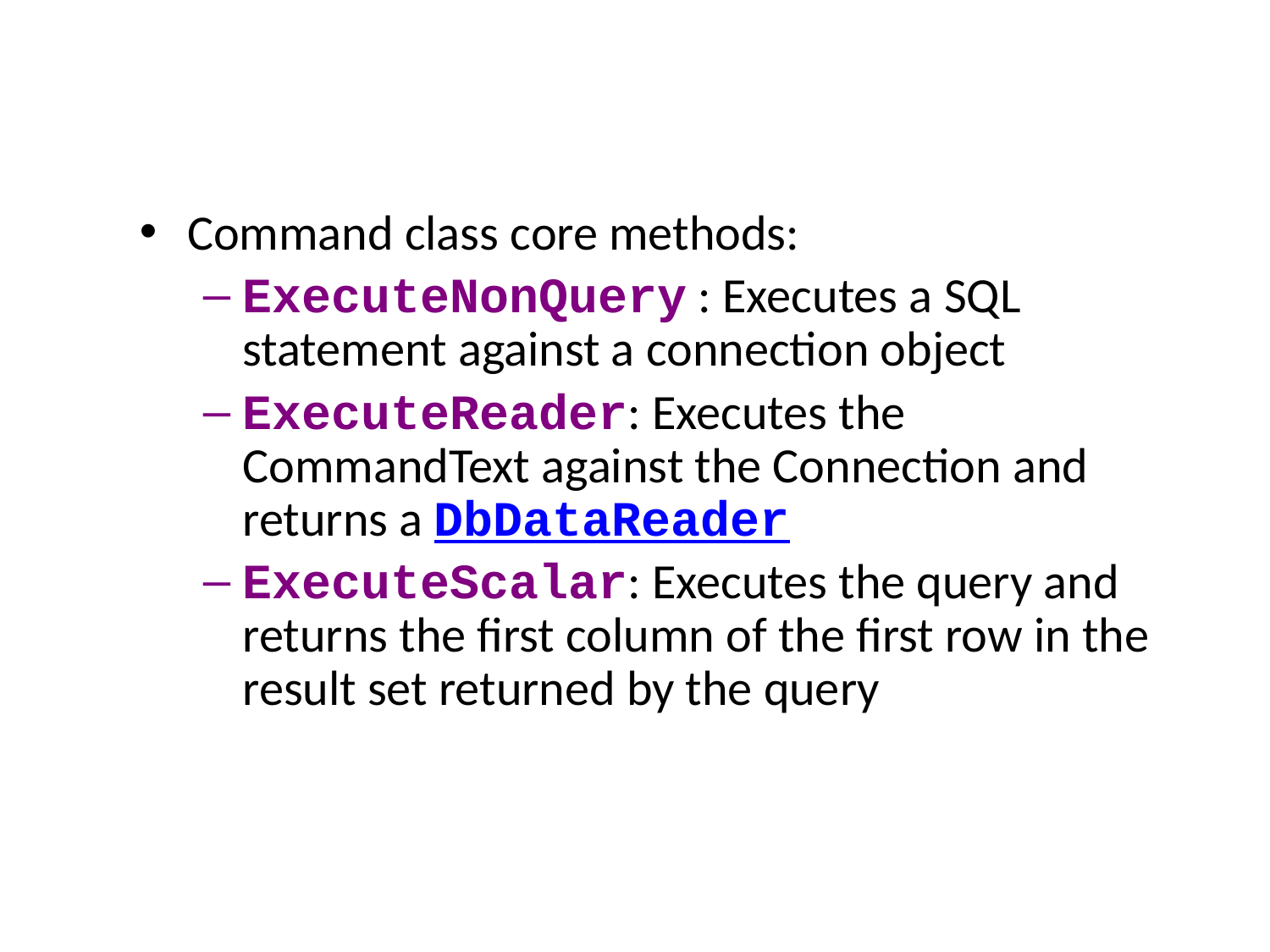

Command class core methods:
ExecuteNonQuery : Executes a SQL statement against a connection object
ExecuteReader: Executes the CommandText against the Connection and returns a DbDataReader
ExecuteScalar: Executes the query and returns the first column of the first row in the result set returned by the query